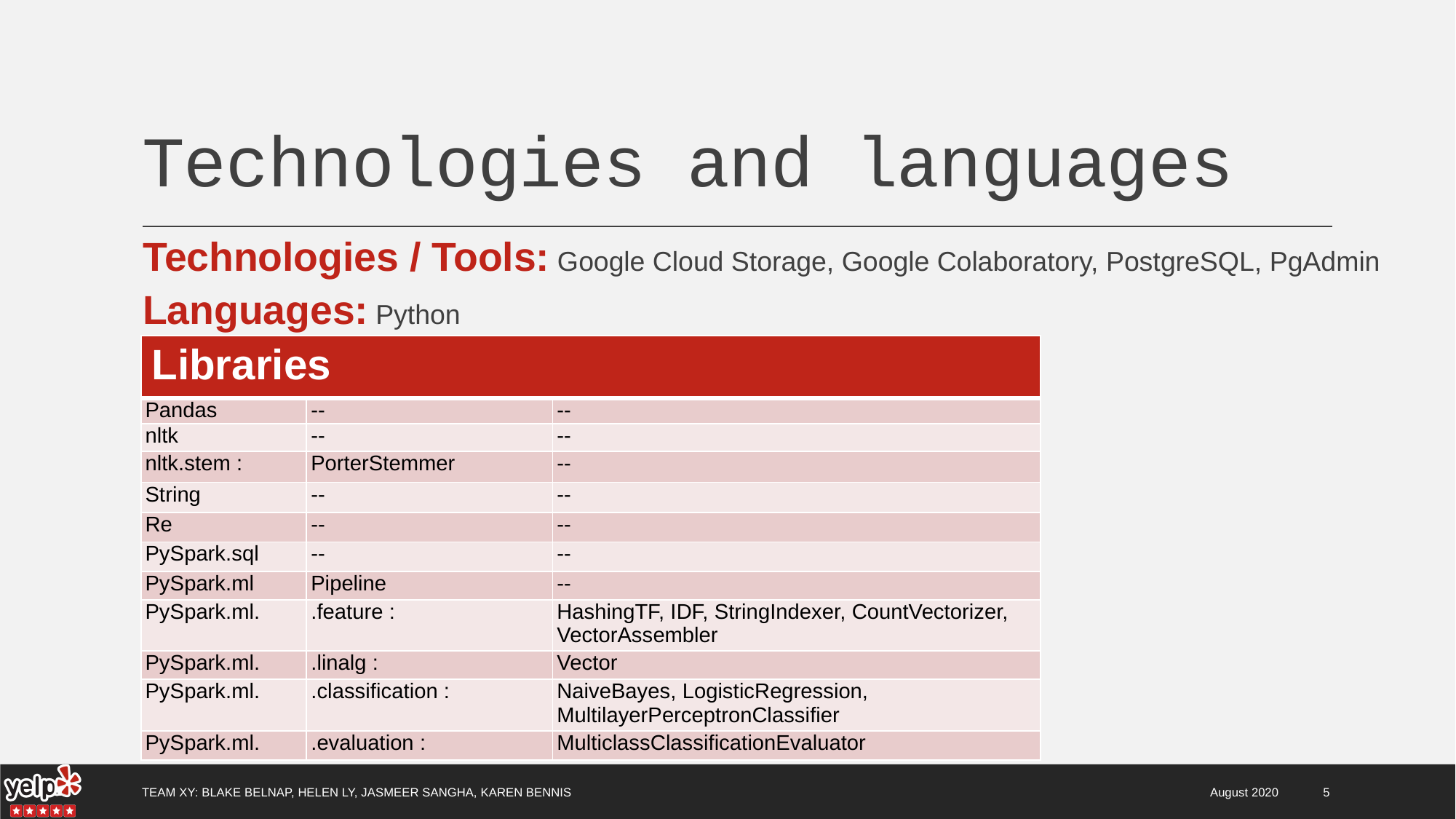

# Technologies and languages
Technologies / Tools: Google Cloud Storage, Google Colaboratory, PostgreSQL, PgAdmin
Languages: Python
| Libraries |  |  |
| --- | --- | --- |
| Pandas | -- | -- |
| nltk | -- | -- |
| nltk.stem : | PorterStemmer | -- |
| String | -- | -- |
| Re | -- | -- |
| PySpark.sql | -- | -- |
| PySpark.ml | Pipeline | -- |
| PySpark.ml. | .feature : | HashingTF, IDF, StringIndexer, CountVectorizer, VectorAssembler |
| PySpark.ml. | .linalg : | Vector |
| PySpark.ml. | .classification : | NaiveBayes, LogisticRegression, MultilayerPerceptronClassifier |
| PySpark.ml. | .evaluation : | MulticlassClassificationEvaluator |
Team Xy: Blake Belnap, Helen Ly, Jasmeer Sangha, Karen Bennis
August 2020
5